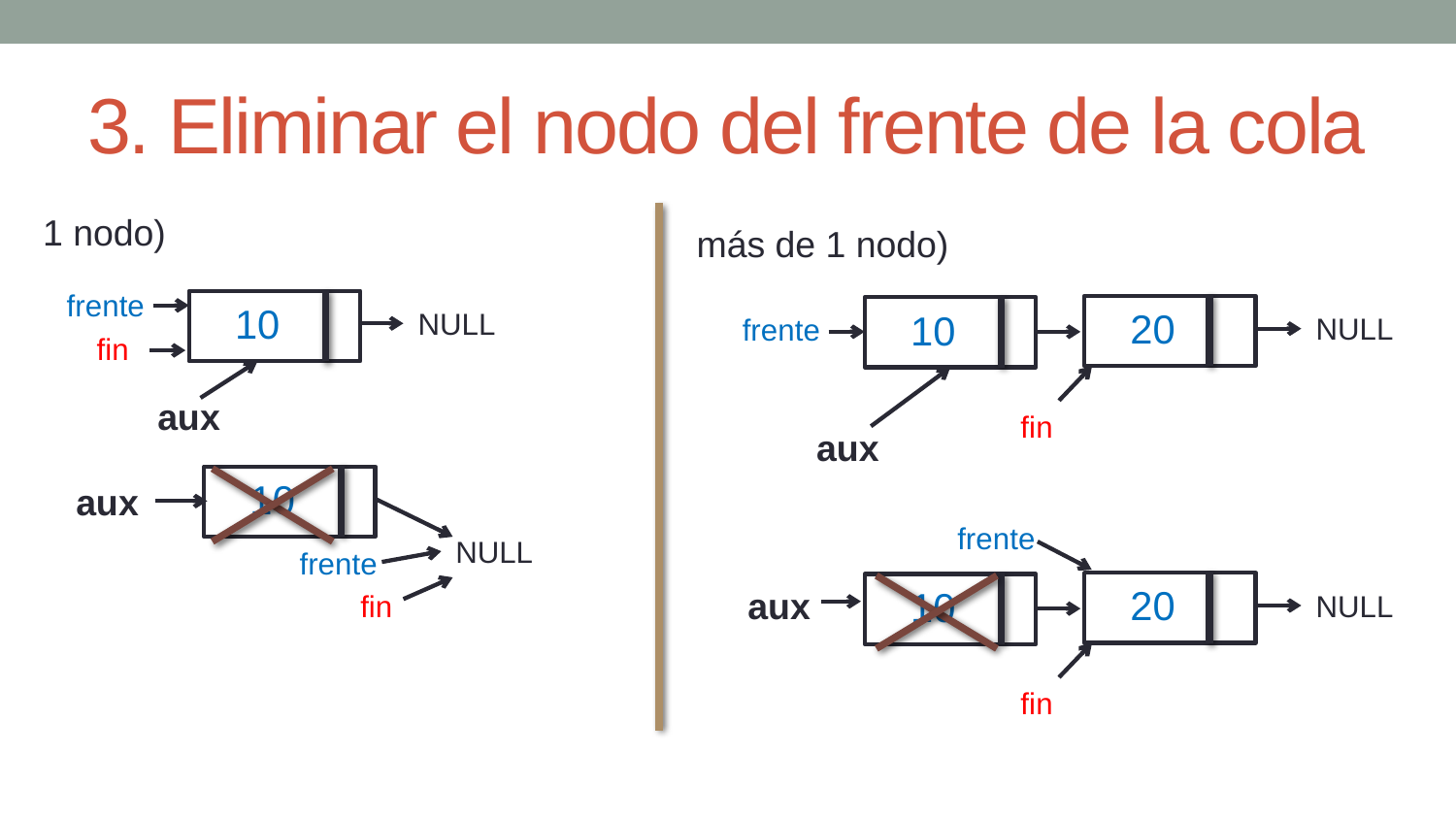

# 3. Eliminar el nodo del frente de la cola
1 nodo)
más de 1 nodo)
frente

10

20

NULL
10
NULL
frente
fin
aux
fin
aux

10
aux
frente
NULL
frente

20

10
aux
NULL
fin
fin